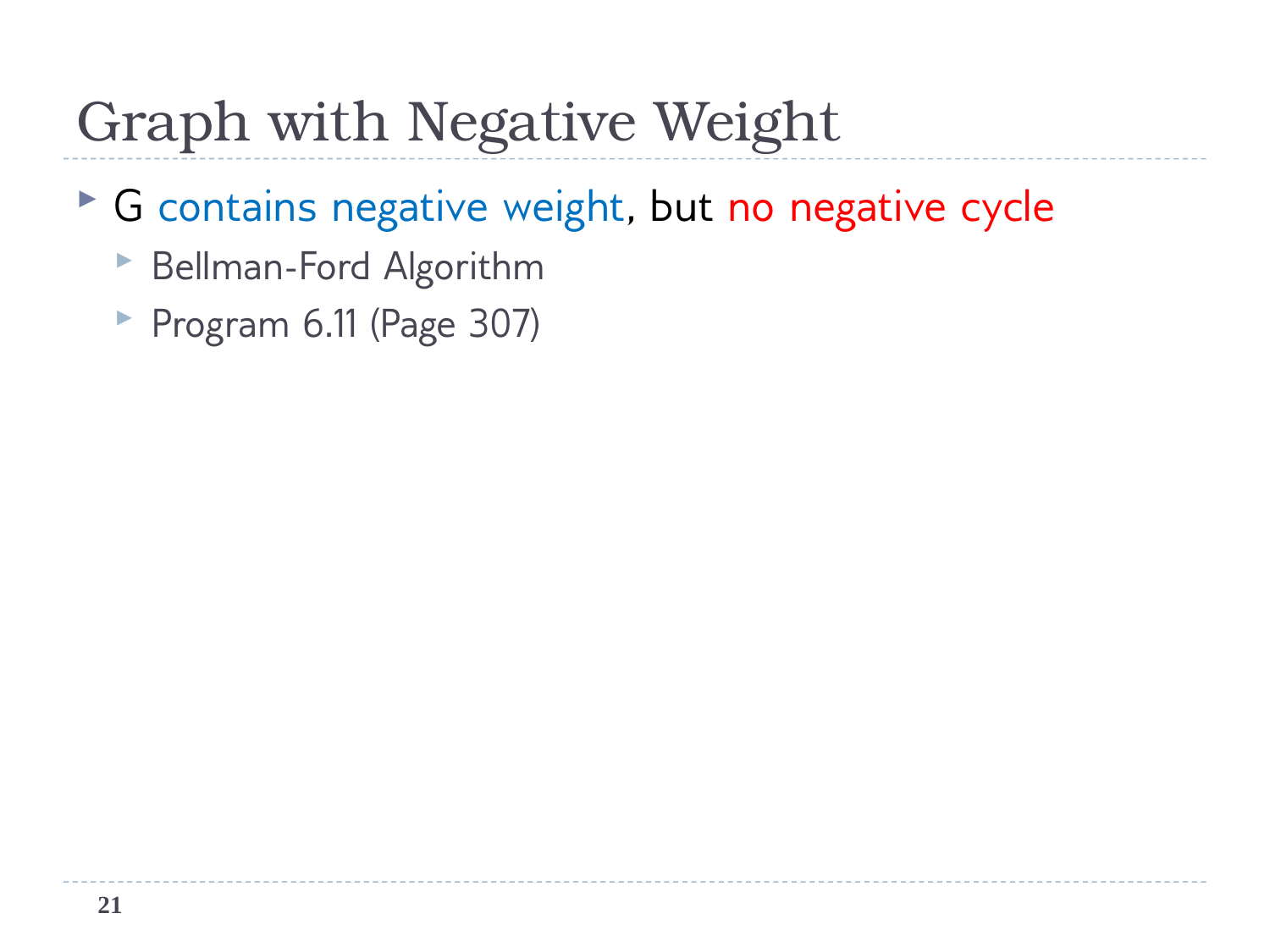

# Graph with Negative Weight
G contains negative weight, but no negative cycle
Bellman-Ford Algorithm
Program 6.11 (Page 307)
21